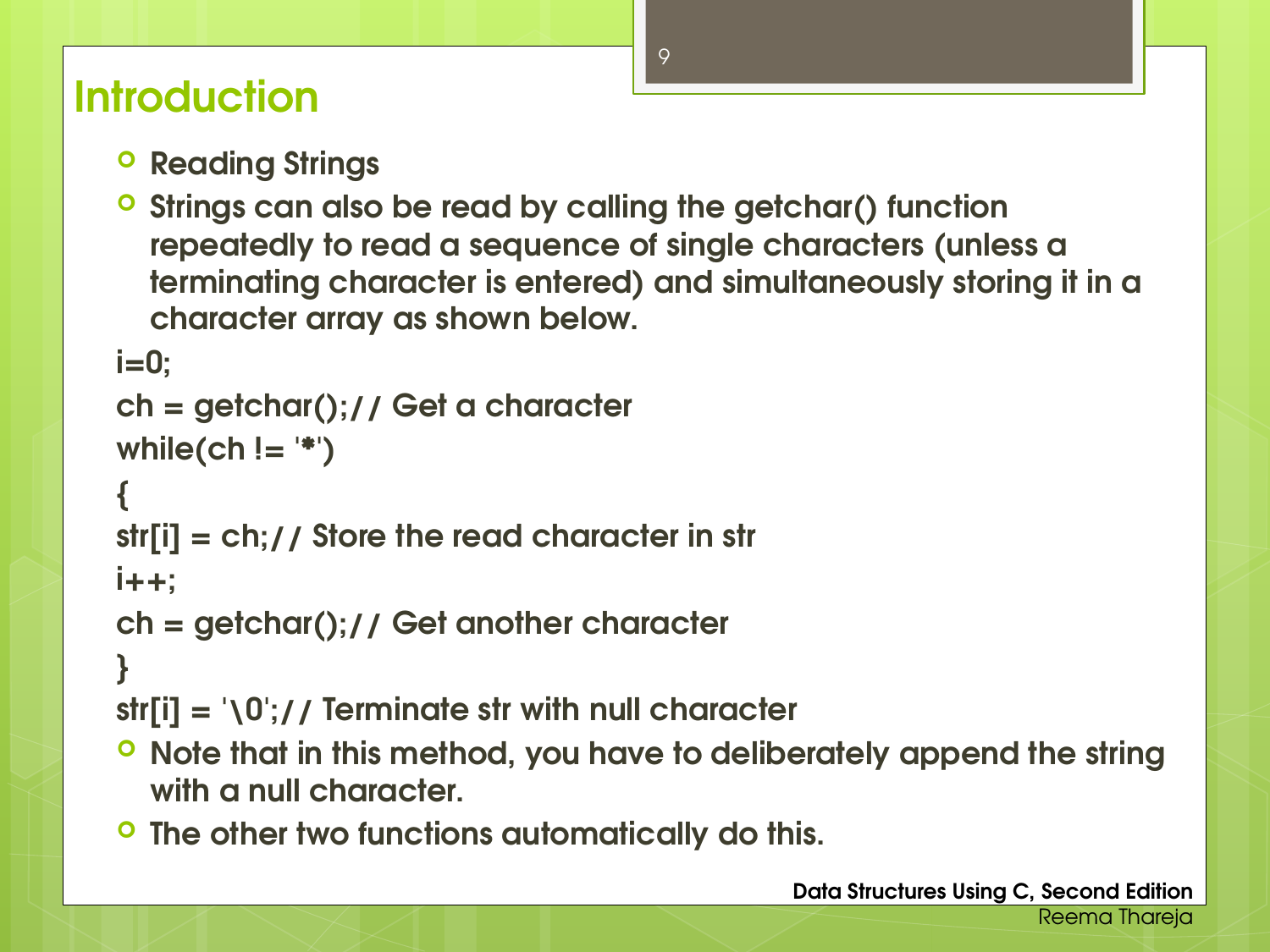

9
# Introduction
Reading Strings
Strings can also be read by calling the getchar() function repeatedly to read a sequence of single characters (unless a terminating character is entered) and simultaneously storing it in a character array as shown below.
	i=0;
	ch = getchar();// Get a character
	while(ch != '*')
	{
		str[i] = ch;// Store the read character in str
		i++;
		ch = getchar();// Get another character
	}
	str[i] = '\0';// Terminate str with null character
Note that in this method, you have to deliberately append the string with a null character.
The other two functions automatically do this.

Data Structures Using C, Second Edition
Reema Thareja